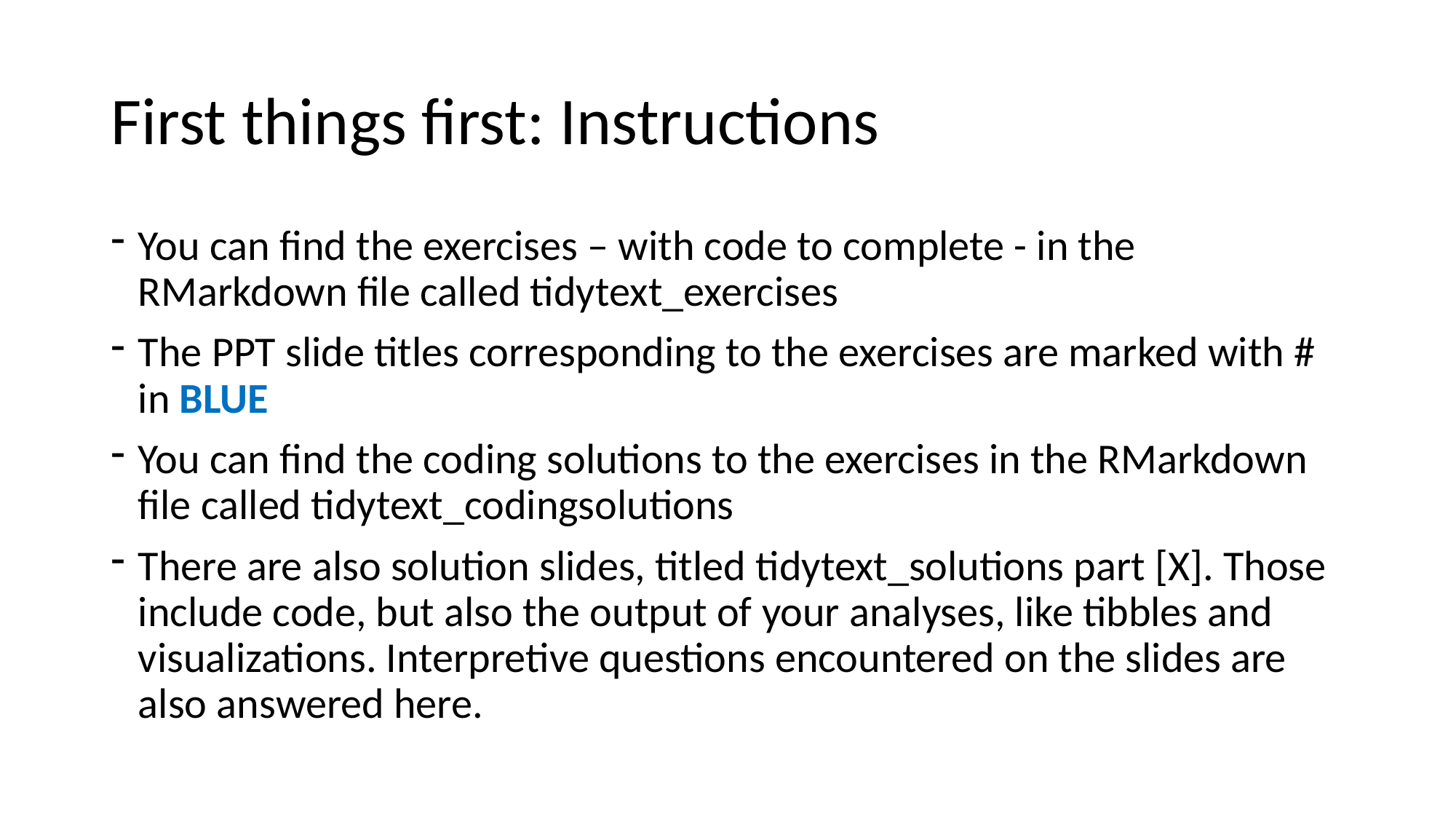

# First things first: Instructions
You can find the exercises – with code to complete - in the RMarkdown file called tidytext_exercises
The PPT slide titles corresponding to the exercises are marked with # in BLUE
You can find the coding solutions to the exercises in the RMarkdown file called tidytext_codingsolutions
There are also solution slides, titled tidytext_solutions part [X]. Those include code, but also the output of your analyses, like tibbles and visualizations. Interpretive questions encountered on the slides are also answered here.